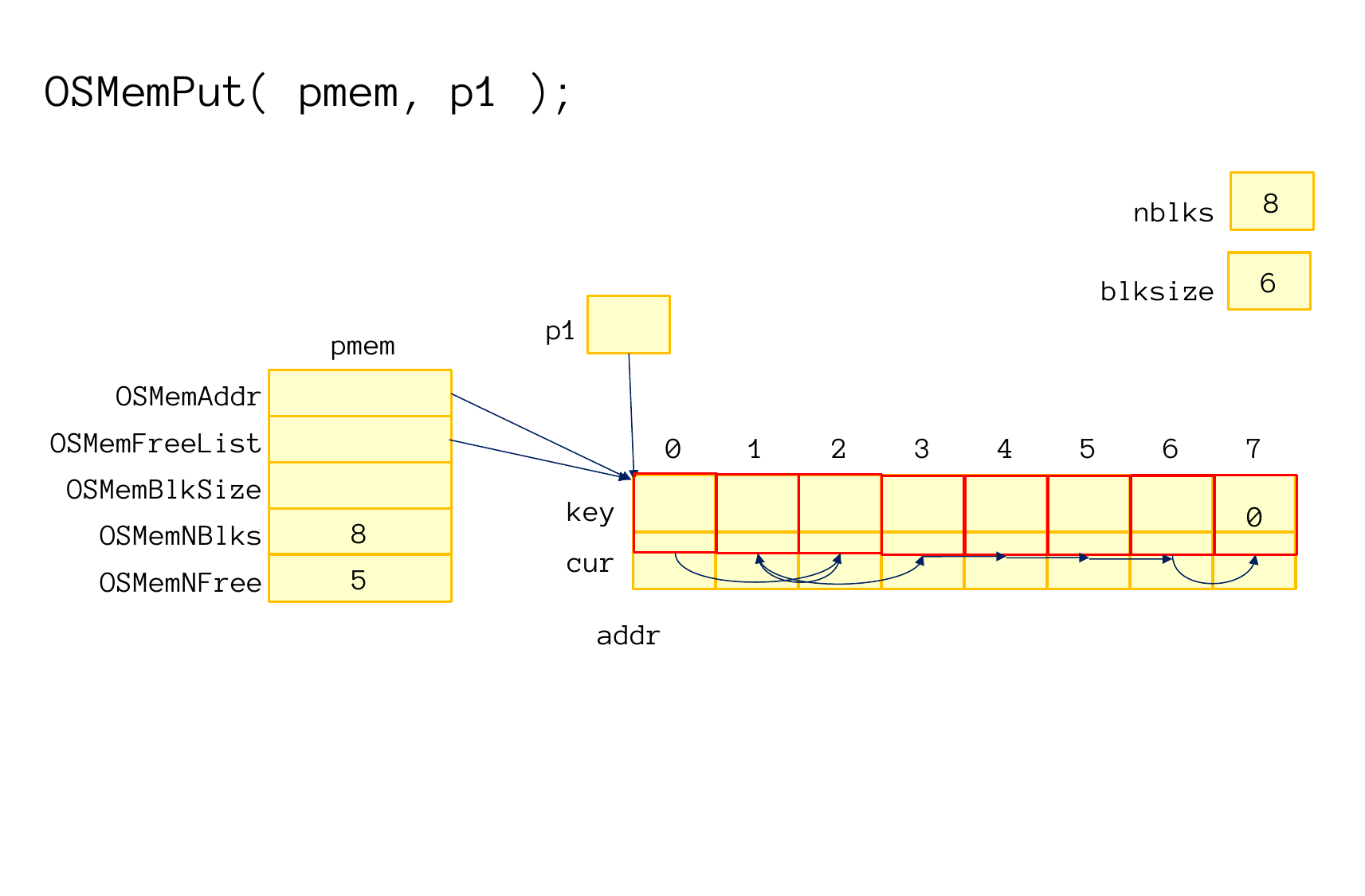

OSMemPut( pmem, p1 );
8
nblks
6
blksize
p1

pmem
OSMemAddr

OSMemFreeList

0
1
2
3
4
5
6
7
OSMemBlkSize

key

0

OSMemNBlks
8
cur

OSMemNFree
5
addr